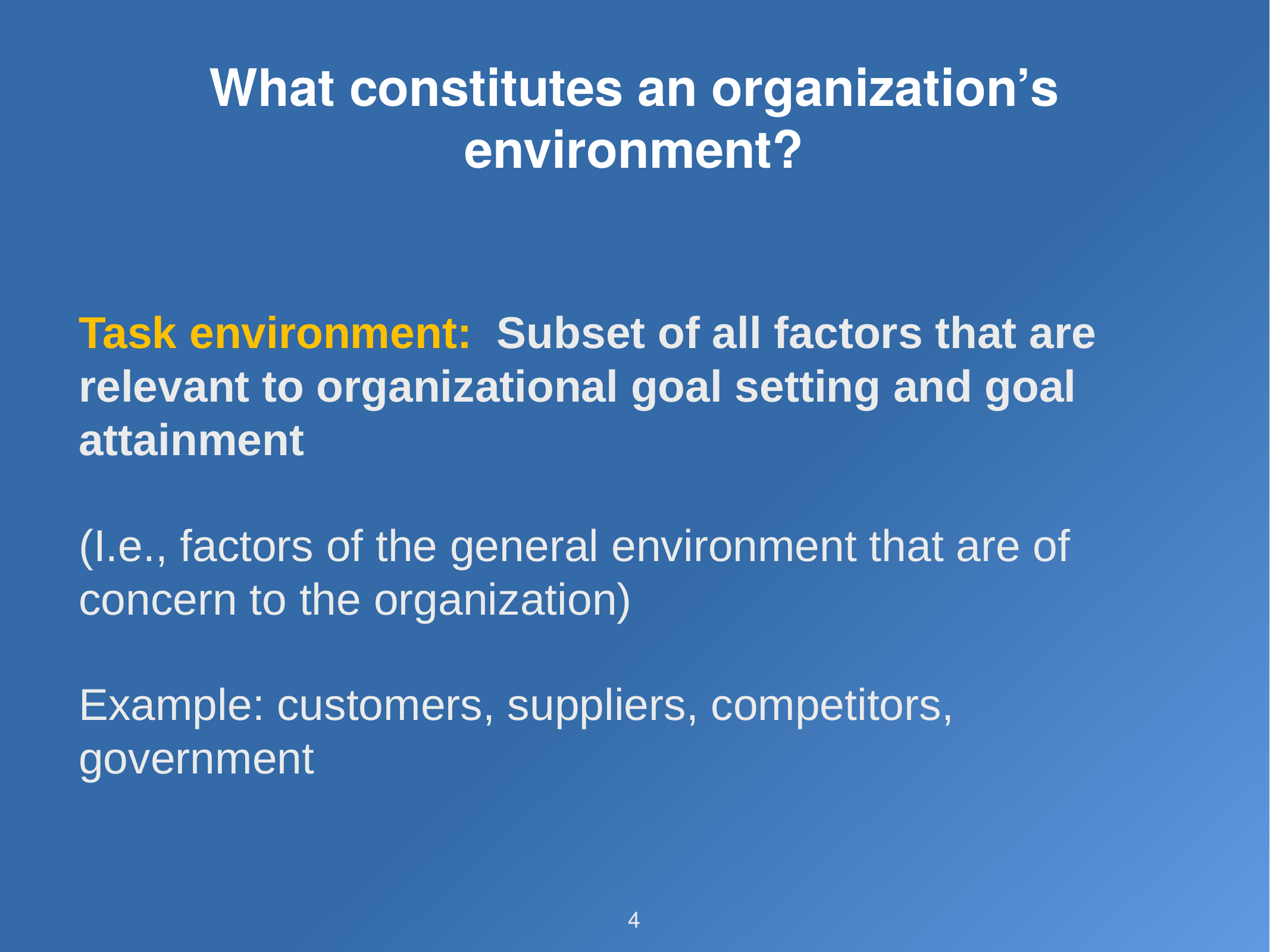

# What constitutes an organization’s environment?
Task environment:  Subset of all factors that are relevant to organizational goal setting and goal attainment
(I.e., factors of the general environment that are of concern to the organization)
Example: customers, suppliers, competitors, government
4